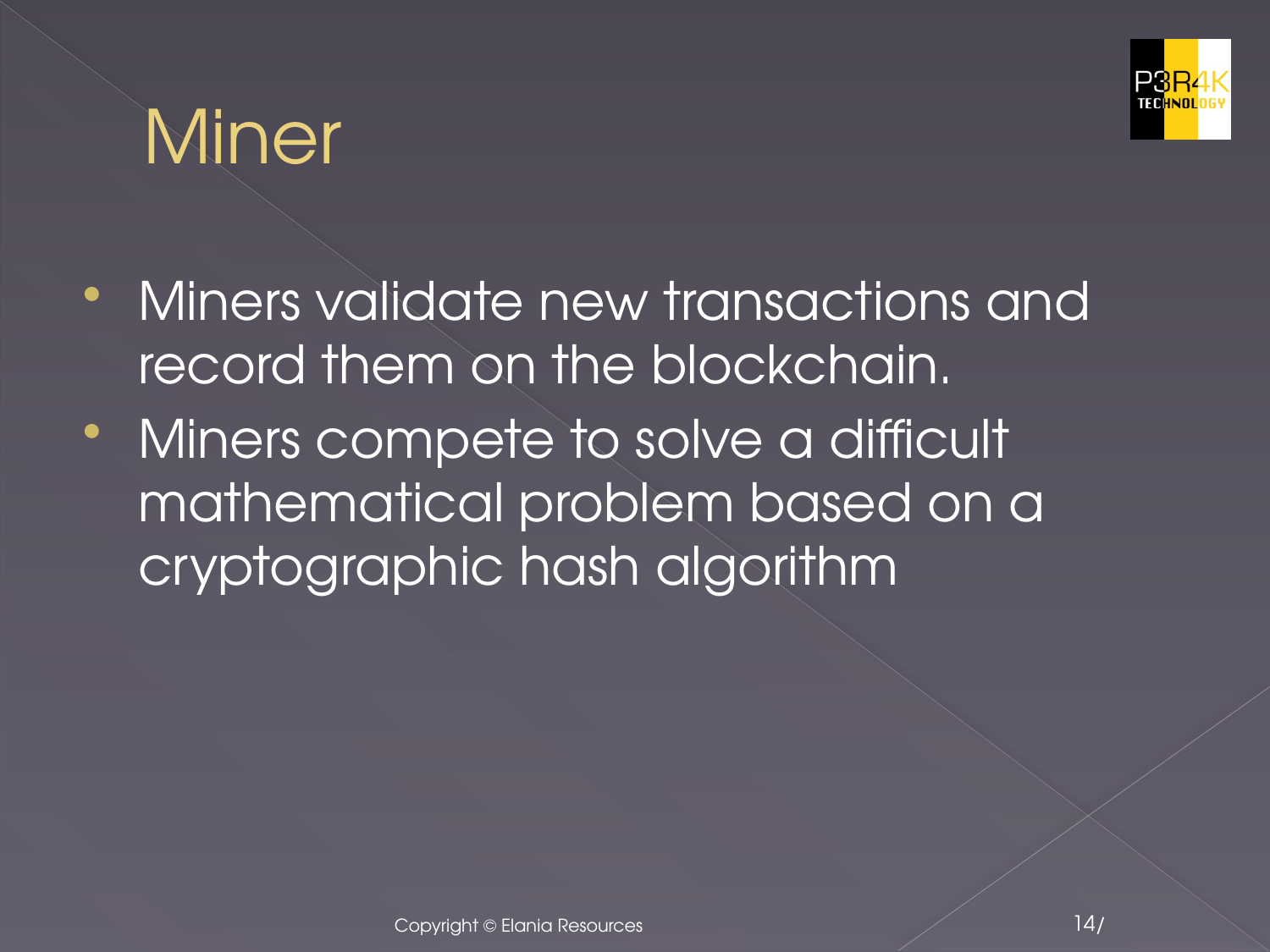

# Miner
Miners validate new transactions and record them on the blockchain.
Miners compete to solve a difficult mathematical problem based on a cryptographic hash algorithm
Copyright © Elania Resources
14